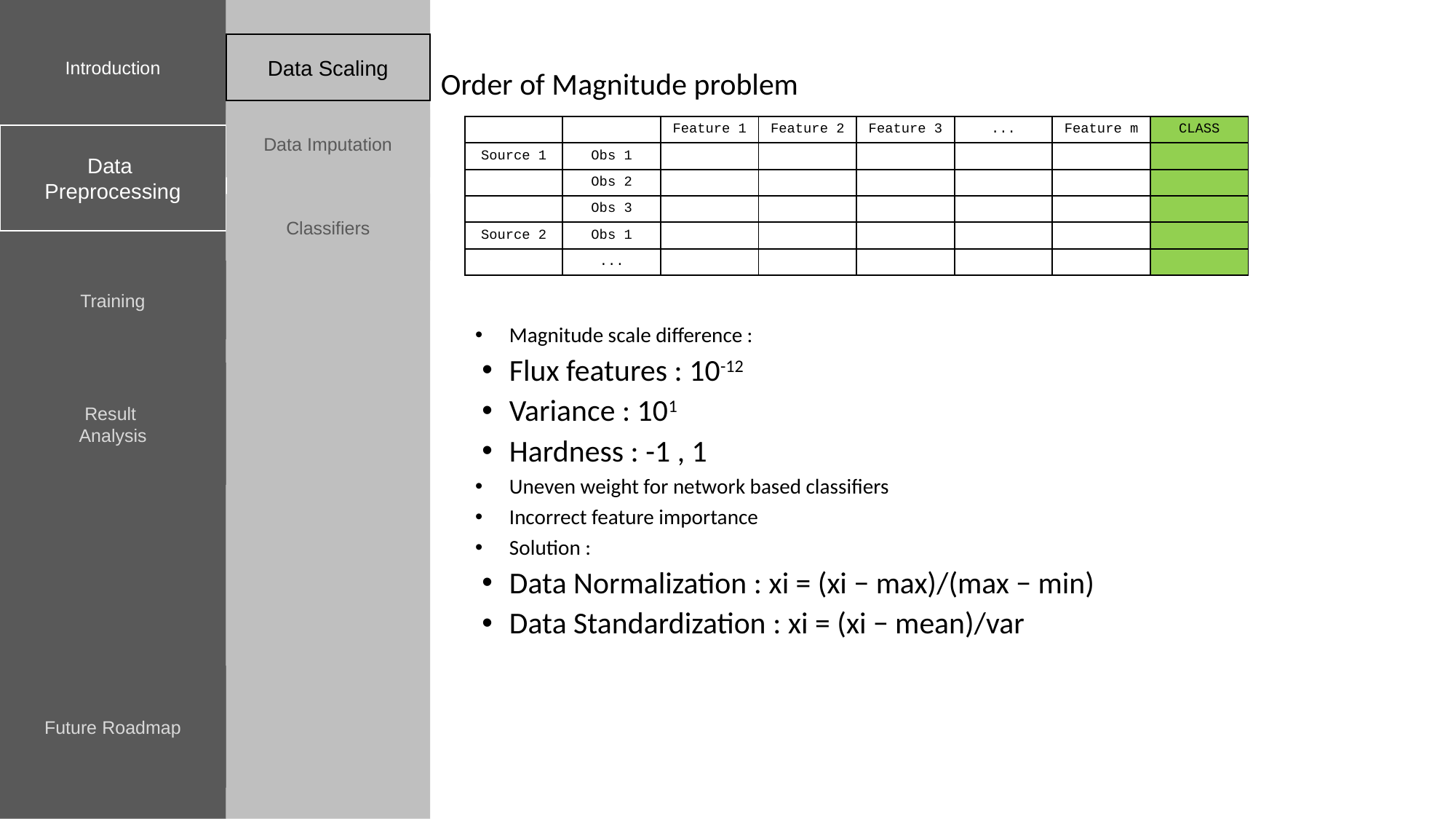

Introduction
Data Scaling
# Order of Magnitude problem
Data Imputation
|  |  | Feature 1 | Feature 2 | Feature 3 | ... | Feature m | CLASS |
| --- | --- | --- | --- | --- | --- | --- | --- |
| Source 1 | Obs 1 |  |  |  |  |  |  |
|  | Obs 2 |  |  |  |  |  |  |
|  | Obs 3 |  |  |  |  |  |  |
| Source 2 | Obs 1 |  |  |  |  |  |  |
|  | ... |  |  |  |  |  |  |
Data
Preprocessing
Classifiers
Training
Magnitude scale difference :
Flux features : 10-12
Variance : 101
Hardness : -1 , 1
Uneven weight for network based classifiers
Incorrect feature importance
Solution :
Data Normalization : xi = (xi − max)/(max − min)
Data Standardization : xi = (xi − mean)/var

Result
Analysis
Future Roadmap